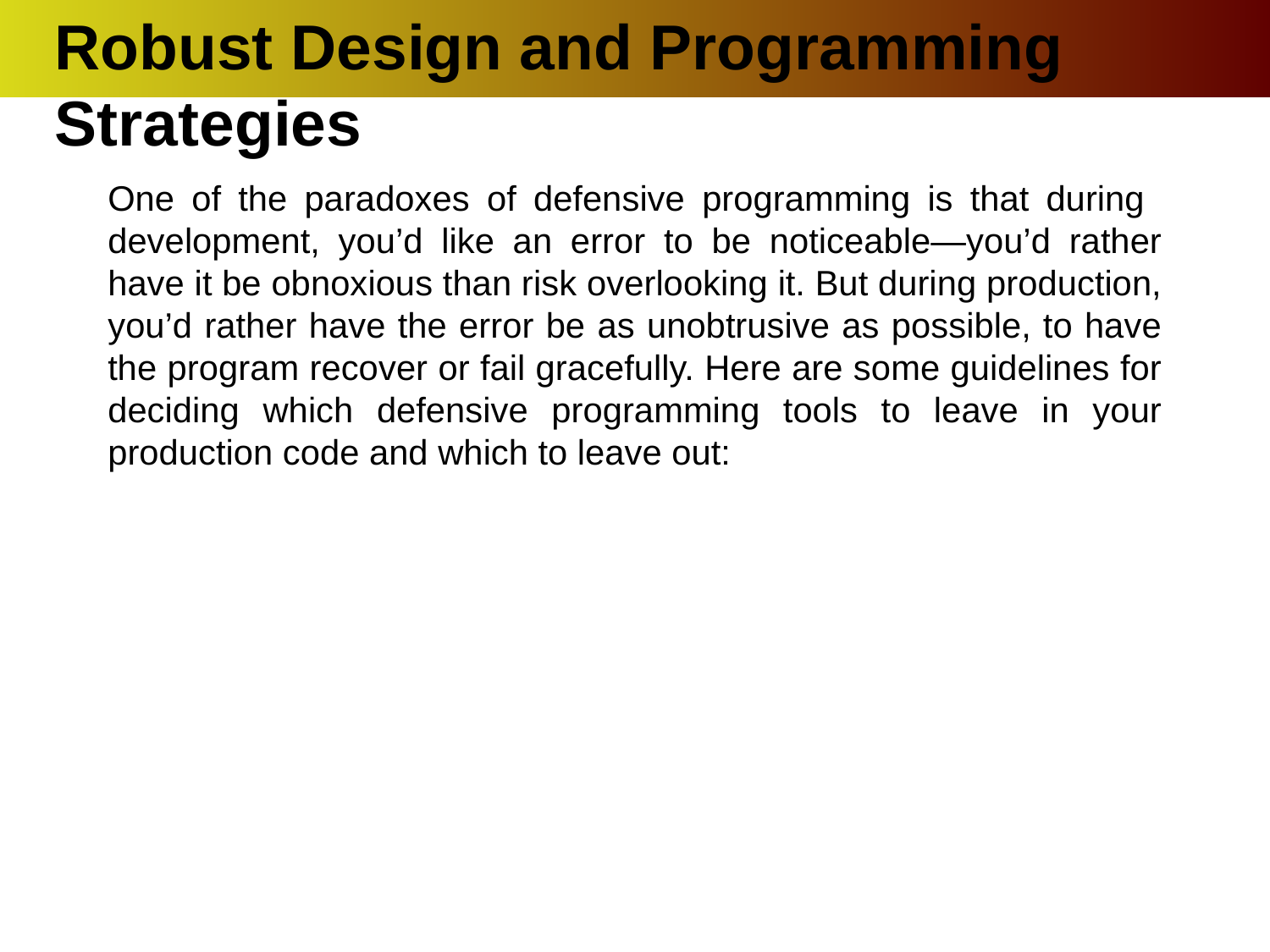

Robust Design and Programming Strategies
One of the paradoxes of defensive programming is that during  development, you’d like an error to be noticeable—you’d rather have it be obnoxious than risk overlooking it. But during production, you’d rather have the error be as unobtrusive as possible, to have the program recover or fail gracefully. Here are some guidelines for deciding which defensive programming tools to leave in your production code and which to leave out: